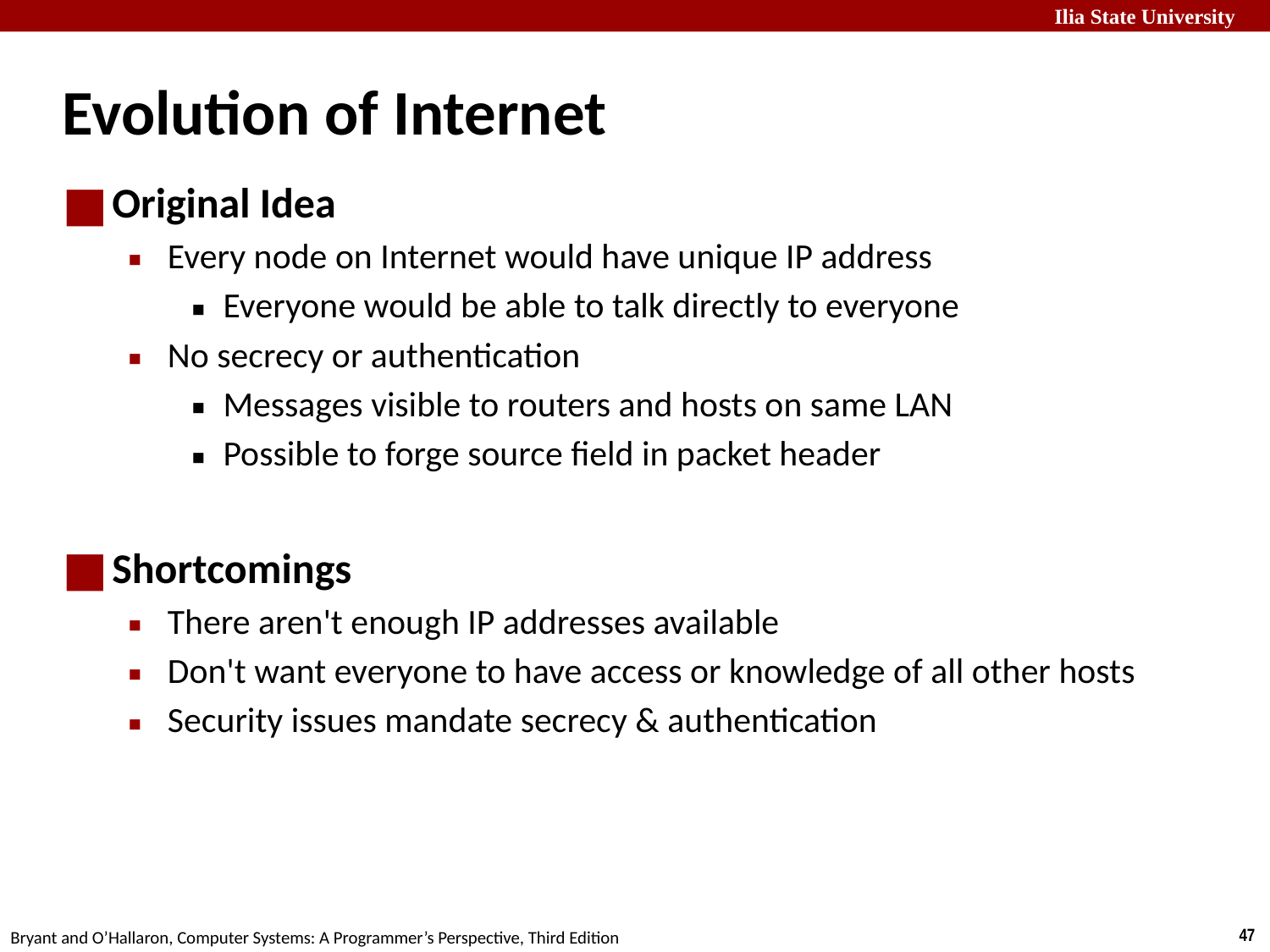

# Evolution of Internet
Original Idea
Every node on Internet would have unique IP address
Everyone would be able to talk directly to everyone
No secrecy or authentication
Messages visible to routers and hosts on same LAN
Possible to forge source field in packet header

Shortcomings
There aren't enough IP addresses available
Don't want everyone to have access or knowledge of all other hosts
Security issues mandate secrecy & authentication